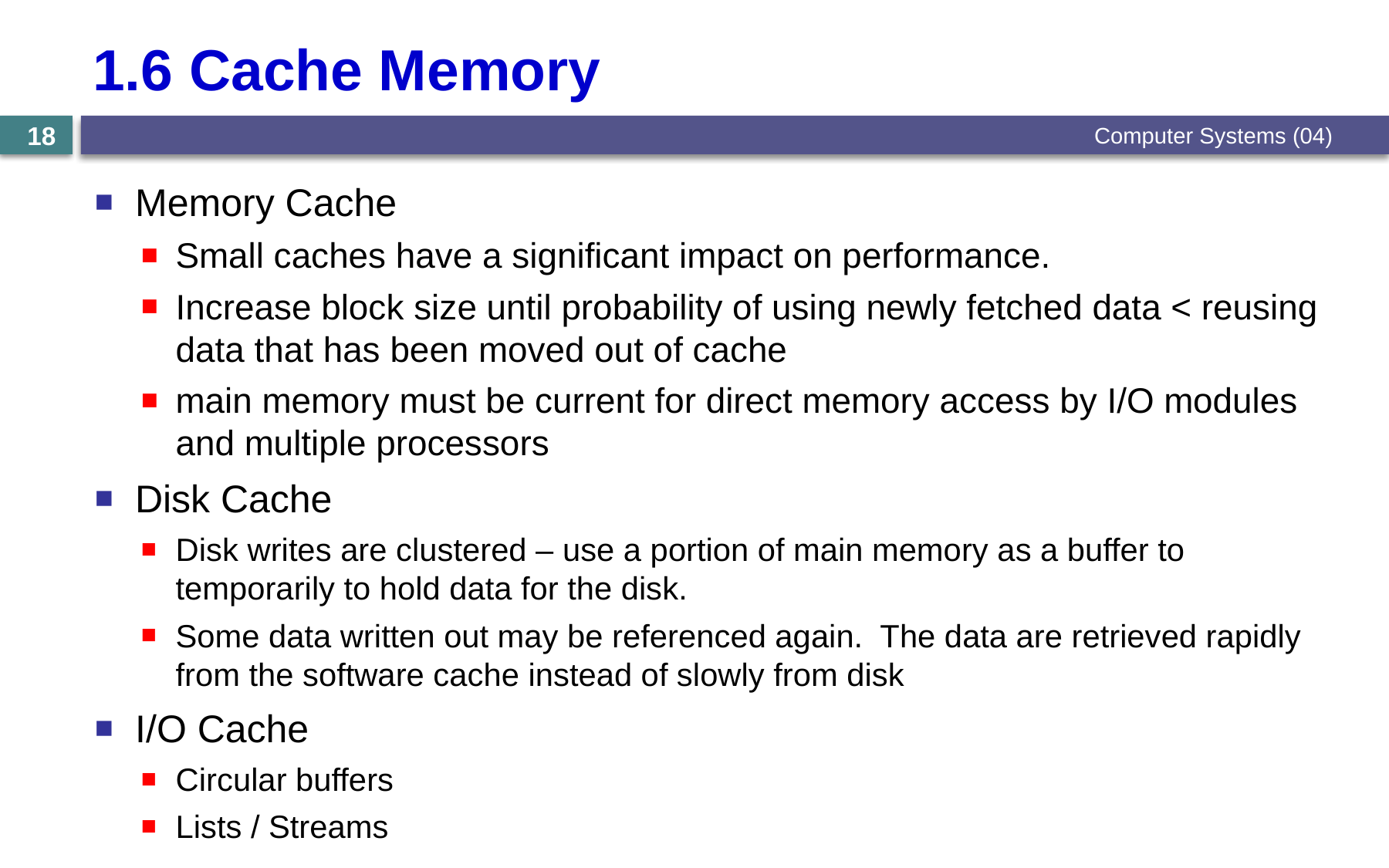

# 1.6 Cache Memory
Computer Systems (04)
18
Memory Cache
Small caches have a significant impact on performance.
Increase block size until probability of using newly fetched data < reusing data that has been moved out of cache
main memory must be current for direct memory access by I/O modules and multiple processors
Disk Cache
Disk writes are clustered – use a portion of main memory as a buffer to temporarily to hold data for the disk.
Some data written out may be referenced again.  The data are retrieved rapidly from the software cache instead of slowly from disk
I/O Cache
Circular buffers
Lists / Streams